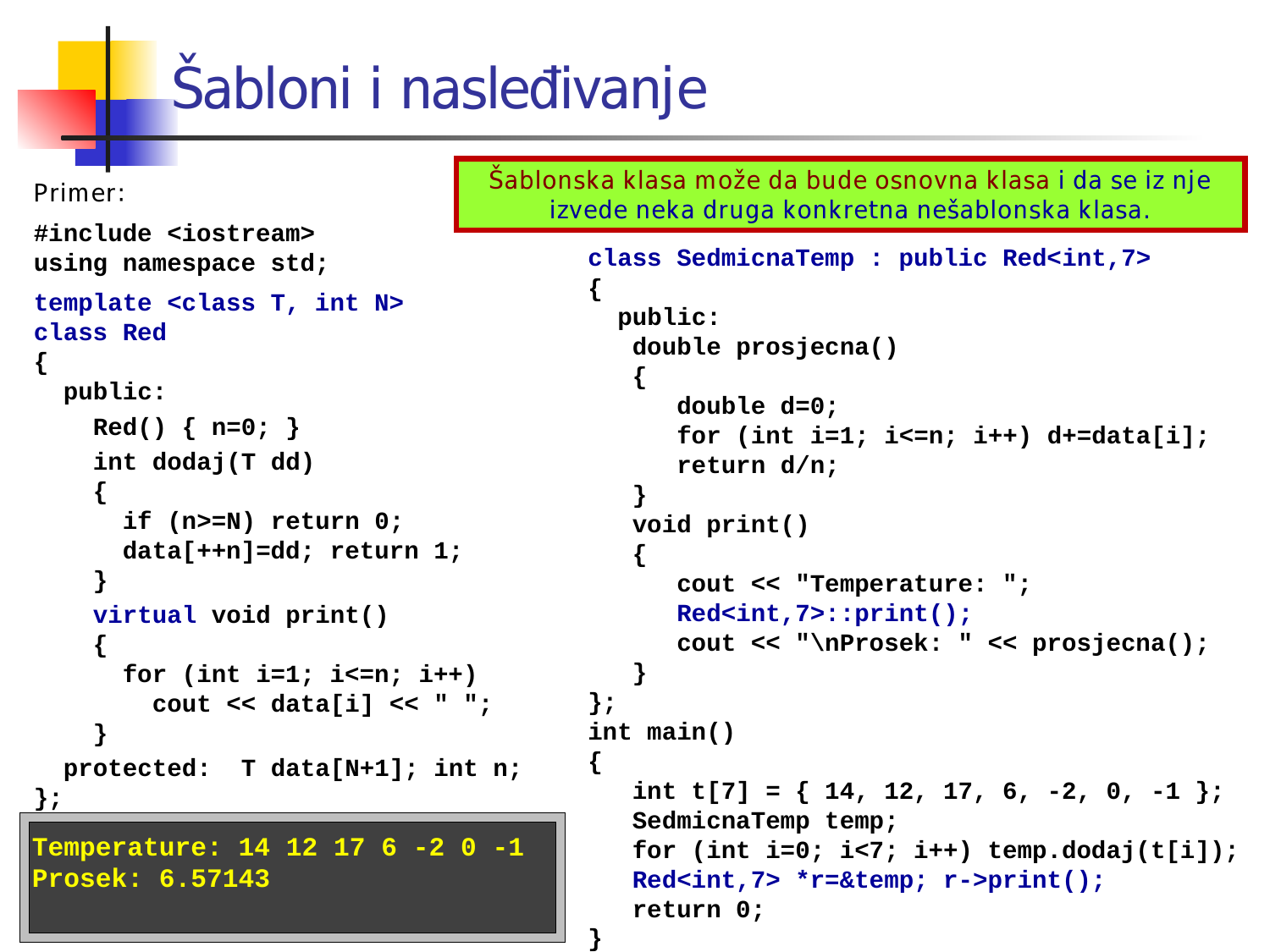

Šabloni i nasleđivanje
Šablonska klasa može da bude osnovna klasa i da se iz nje izvede neka druga konkretna nešablonska klasa.
Primer:
#include <iostream>
using namespace std;
template <class T, int N>
class Red
{
  public:
    Red() { n=0; }
    int dodaj(T dd)
    {
      if (n>=N) return 0;
      data[++n]=dd; return 1;
    }
    virtual void print()
    {
      for (int i=1; i<=n; i++)
        cout << data[i] << " ";
    }
  protected:  T data[N+1]; int n;
};

class SedmicnaTemp : public Red<int,7>
{
  public:
   double prosjecna()
   {
      double d=0;
      for (int i=1; i<=n; i++) d+=data[i];
      return d/n;
   }
   void print()
   {
      cout << "Temperature: ";
      Red<int,7>::print();
      cout << "\nProsek: " << prosjecna();
   }
};
int main()
{
   int t[7] = { 14, 12, 17, 6, -2, 0, -1 };
   SedmicnaTemp temp;
   for (int i=0; i<7; i++) temp.dodaj(t[i]);
   Red<int,7> *r=&temp; r->print();
   return 0;
}

Temperature: 14 12 17 6 -2 0 -1
Prosek: 6.57143